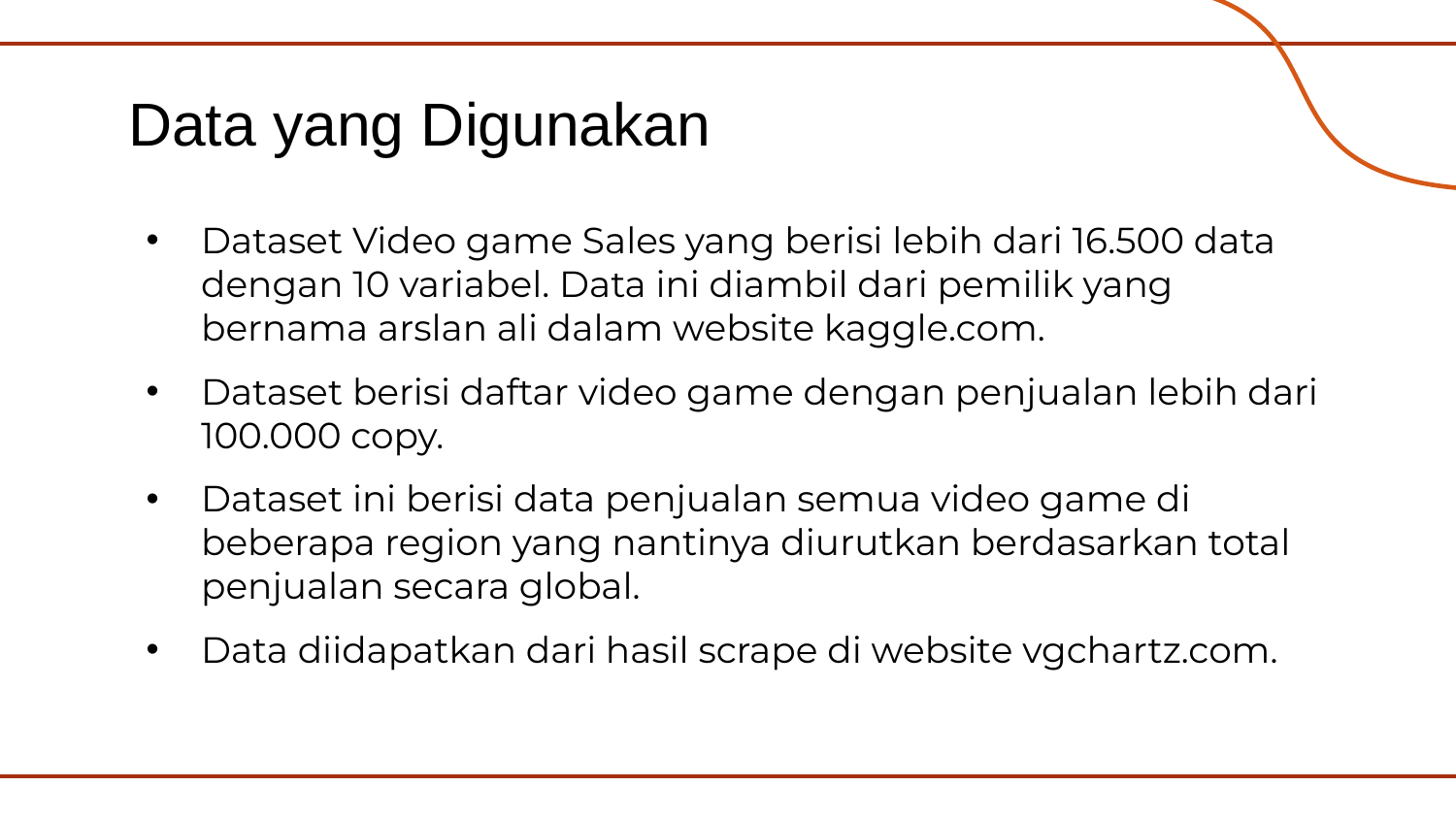

# Data yang Digunakan
Dataset Video game Sales yang berisi lebih dari 16.500 data dengan 10 variabel. Data ini diambil dari pemilik yang bernama arslan ali dalam website kaggle.com.
Dataset berisi daftar video game dengan penjualan lebih dari 100.000 copy.
Dataset ini berisi data penjualan semua video game di beberapa region yang nantinya diurutkan berdasarkan total penjualan secara global.
Data diidapatkan dari hasil scrape di website vgchartz.com.